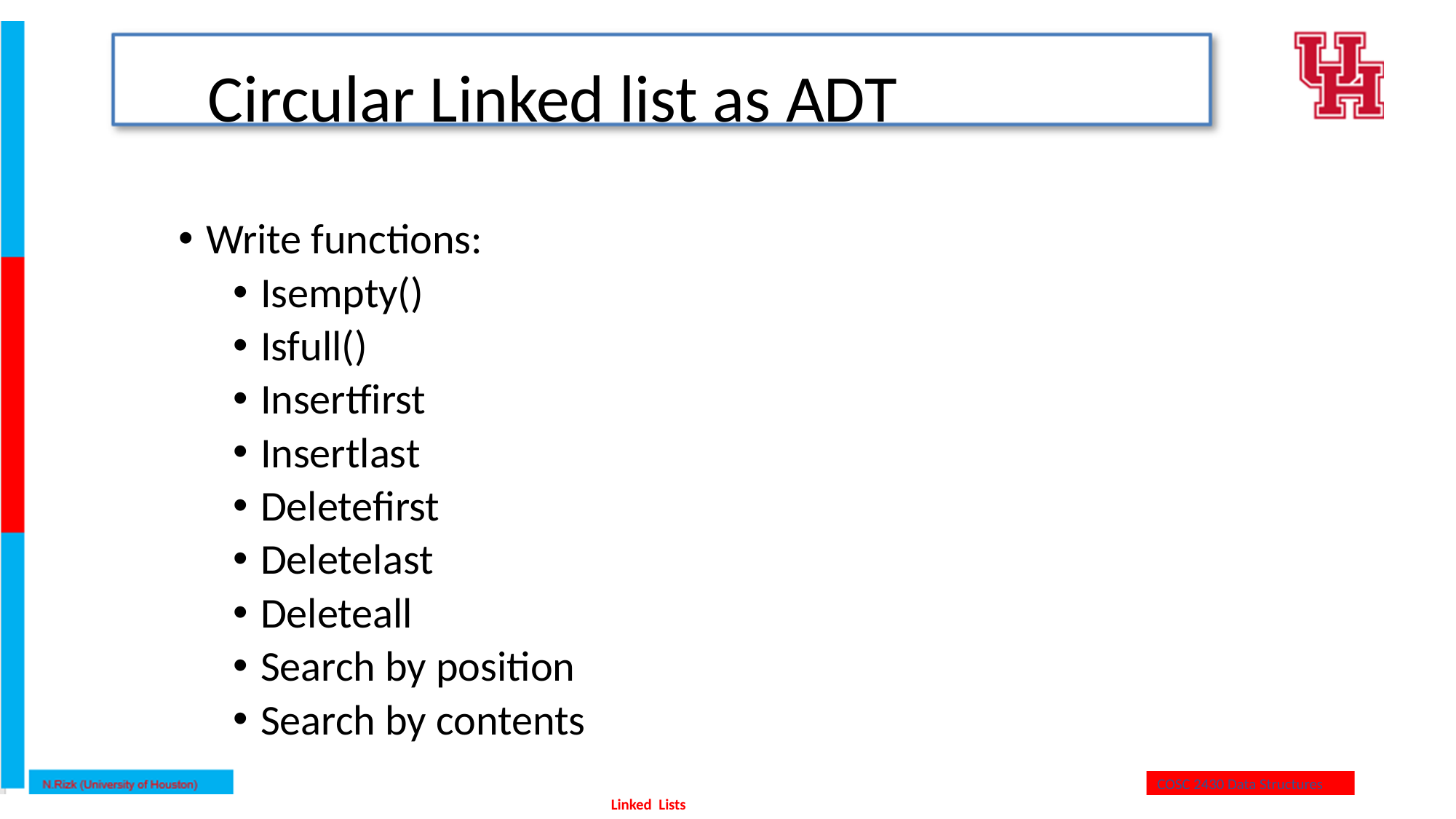

# Circular Linked list as ADT
Write functions:
Isempty()
Isfull()
Insertfirst
Insertlast
Deletefirst
Deletelast
Deleteall
Search by position
Search by contents